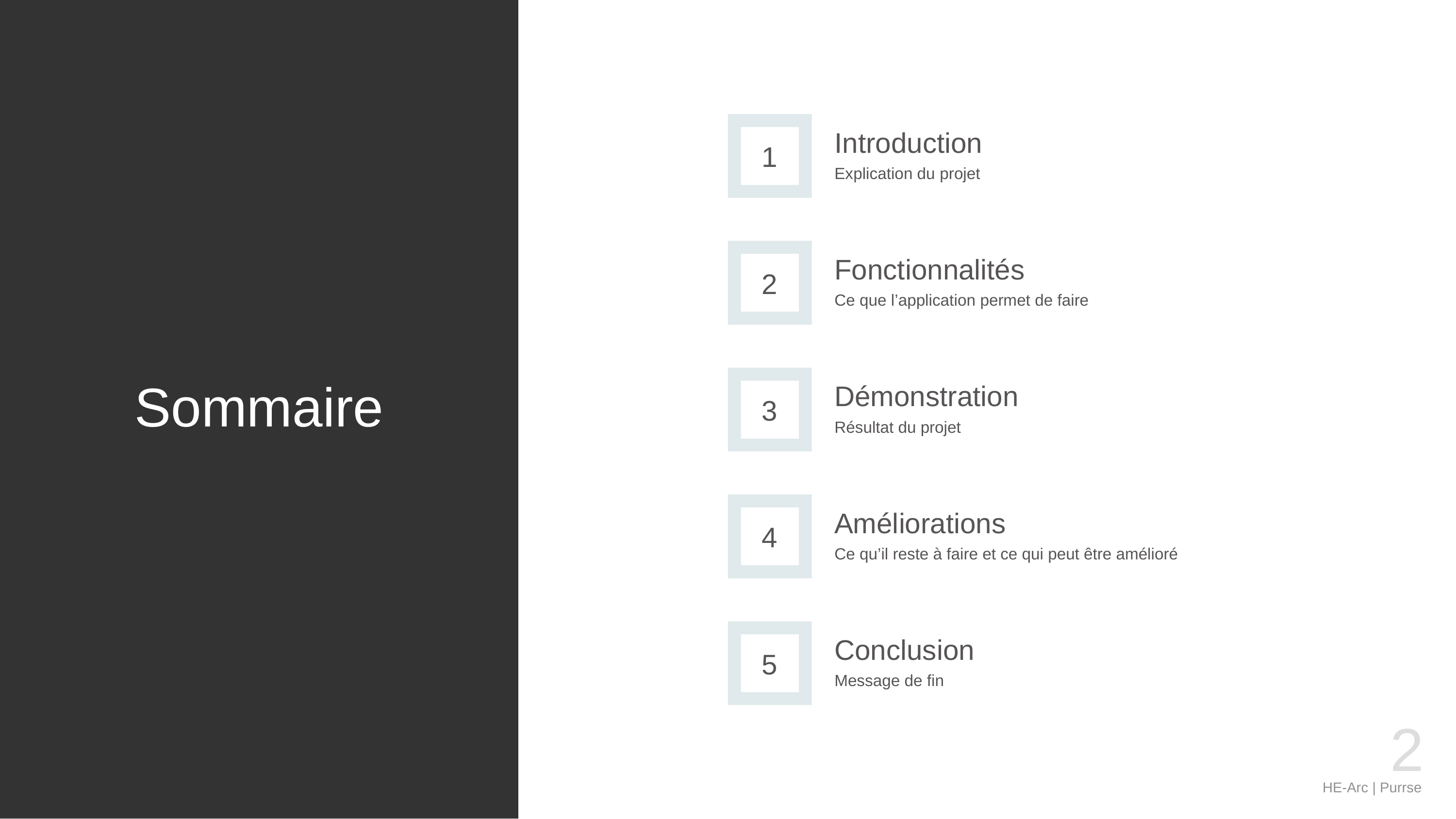

Introduction
1
Explication du projet
Fonctionnalités
2
Ce que l’application permet de faire
# Sommaire
Démonstration
3
Résultat du projet
Améliorations
4
Ce qu’il reste à faire et ce qui peut être amélioré
Conclusion
5
Message de fin
2
HE-Arc | Purrse